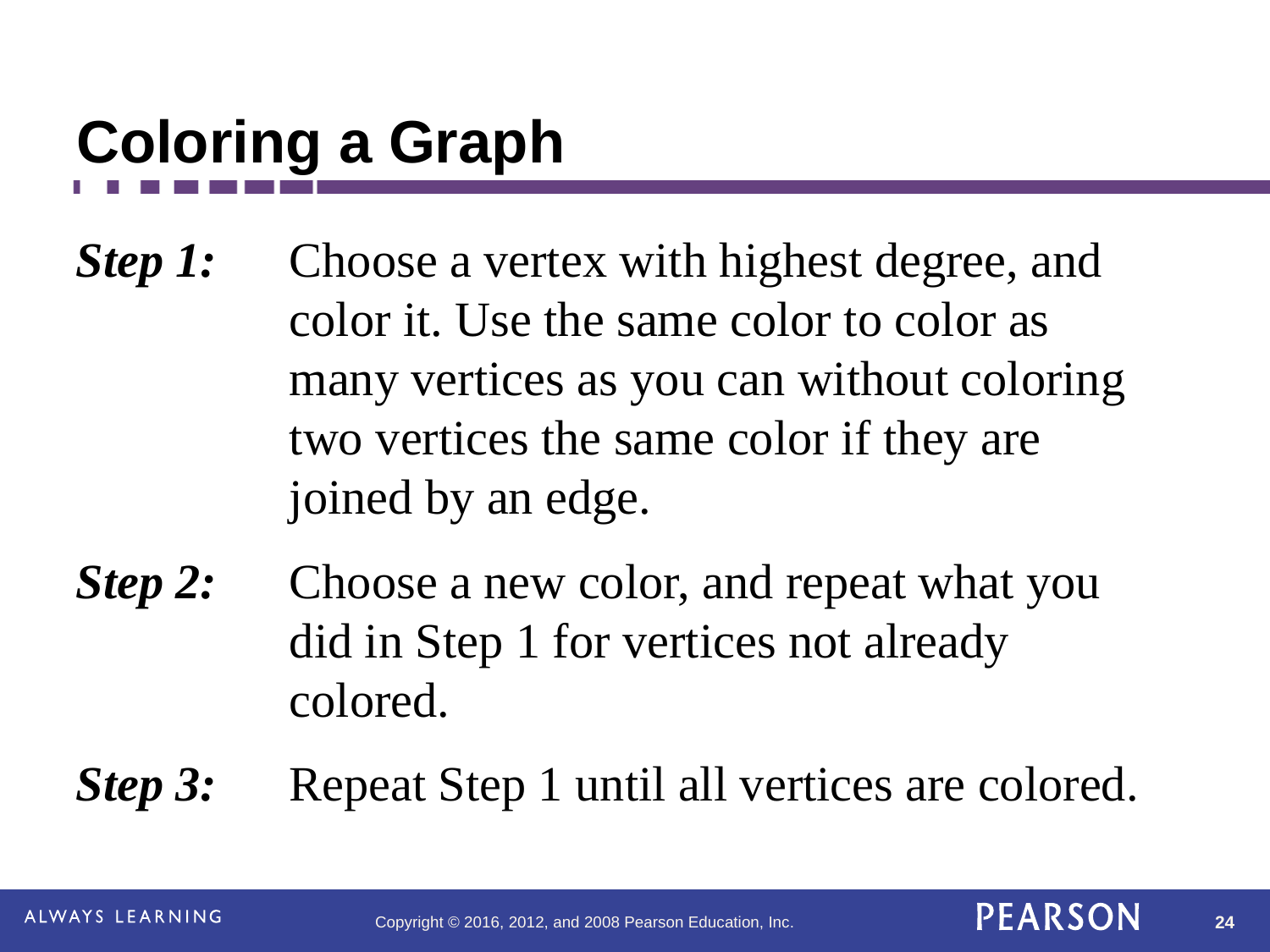

# Coloring a Graph
Step 1:	Choose a vertex with highest degree, and color it. Use the same color to color as many vertices as you can without coloring two vertices the same color if they are joined by an edge.
Step 2: 	Choose a new color, and repeat what you did in Step 1 for vertices not already colored.
Step 3:	Repeat Step 1 until all vertices are colored.